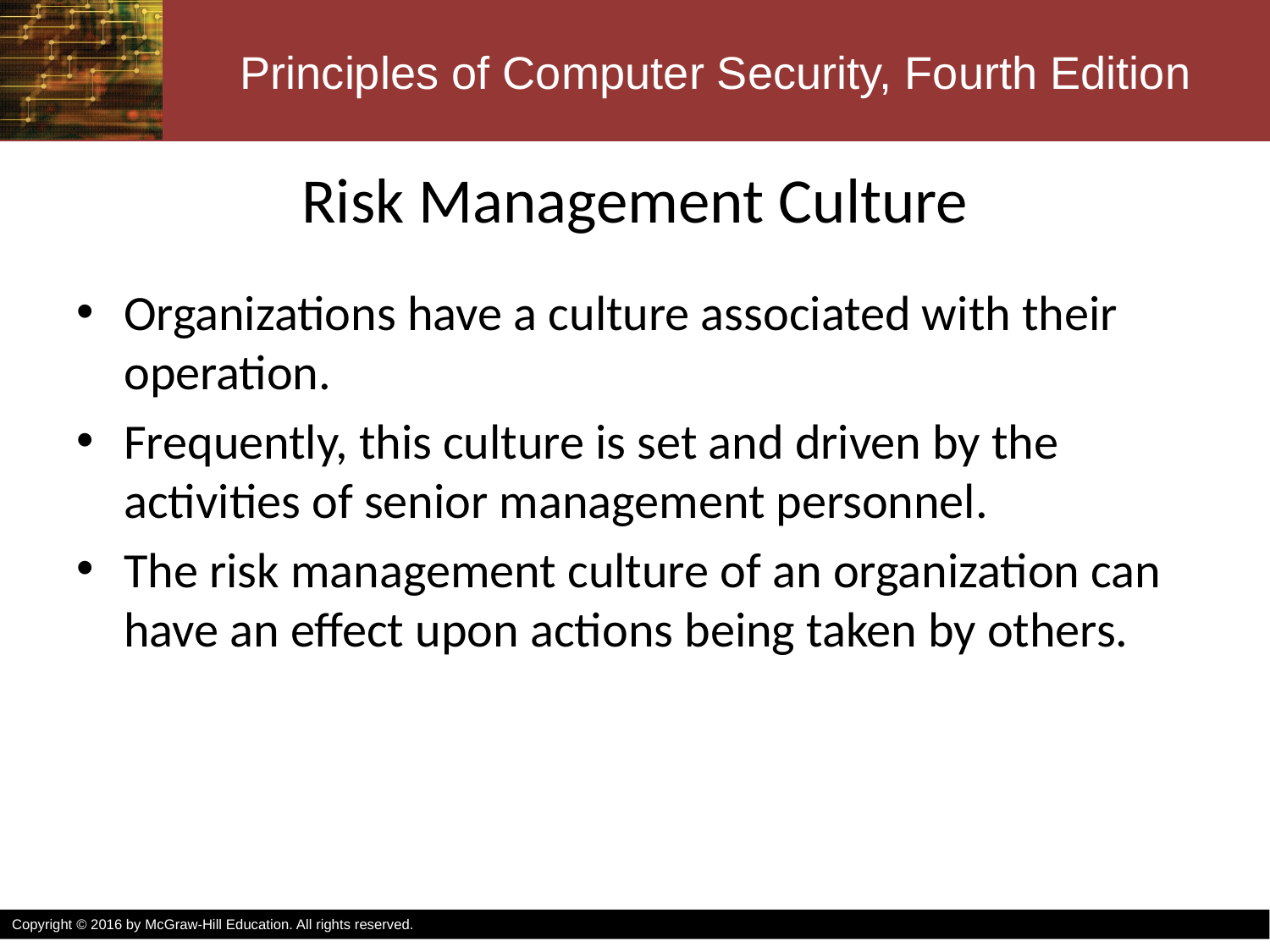

# Risk Management Culture
Organizations have a culture associated with their operation.
Frequently, this culture is set and driven by the activities of senior management personnel.
The risk management culture of an organization can have an effect upon actions being taken by others.